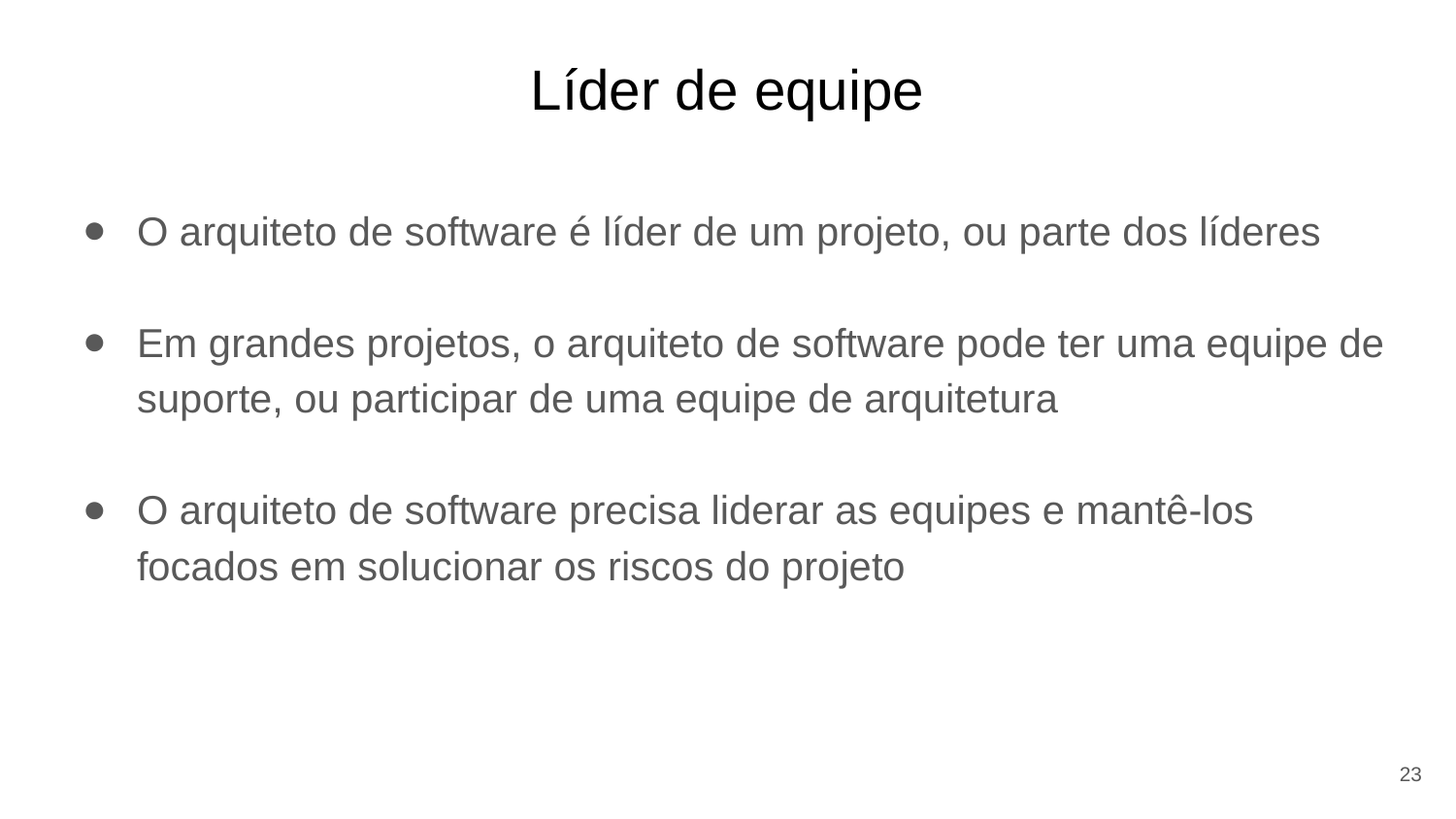

# Líder de equipe
O arquiteto de software é líder de um projeto, ou parte dos líderes

Em grandes projetos, o arquiteto de software pode ter uma equipe de suporte, ou participar de uma equipe de arquitetura

O arquiteto de software precisa liderar as equipes e mantê-los focados em solucionar os riscos do projeto
23